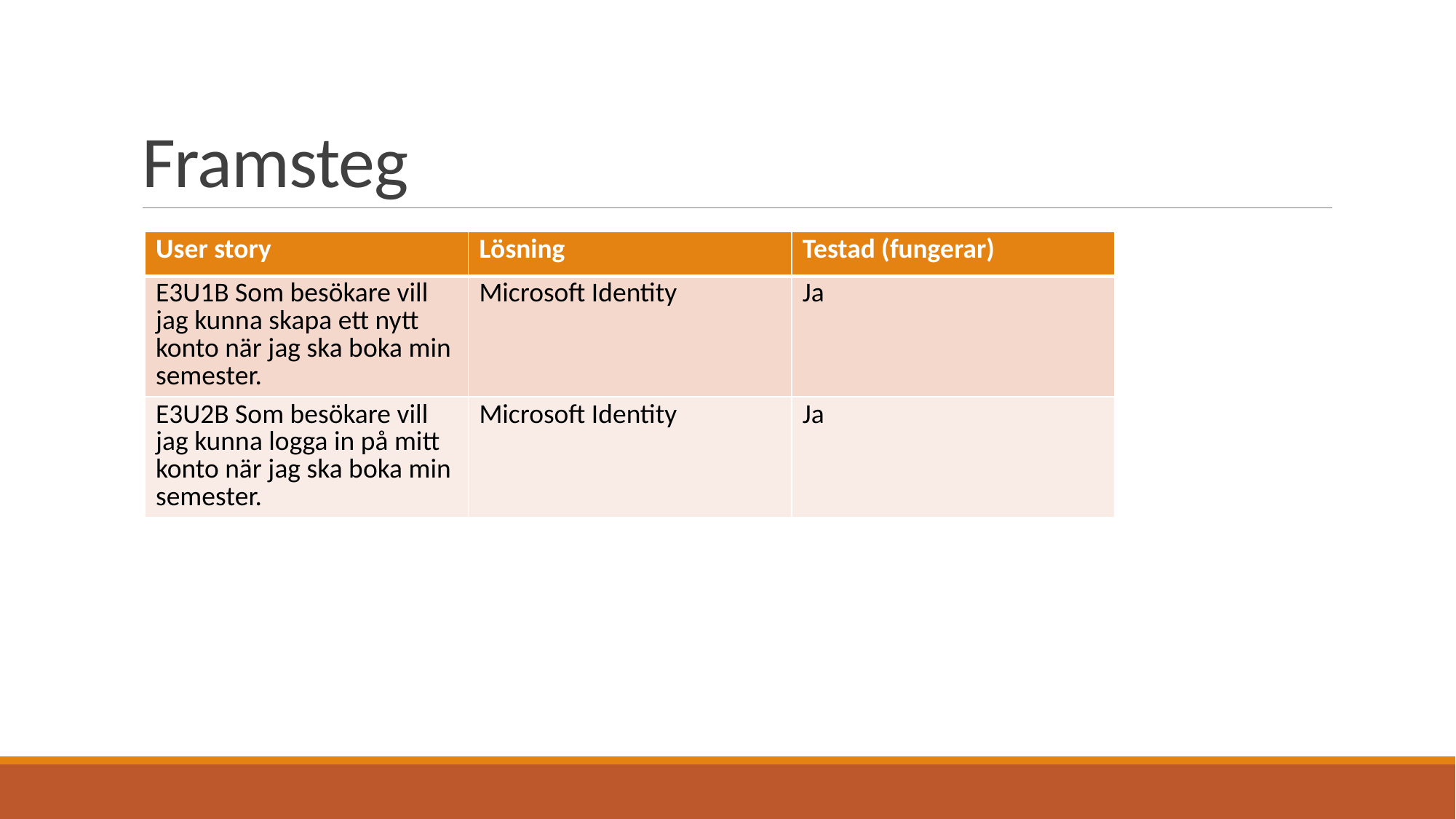

# Framsteg
| User story | Lösning | Testad (fungerar) |
| --- | --- | --- |
| E3U1B Som besökare vill jag kunna skapa ett nytt konto när jag ska boka min semester. | Microsoft Identity | Ja |
| E3U2B Som besökare vill jag kunna logga in på mitt konto när jag ska boka min semester. | Microsoft Identity | Ja |